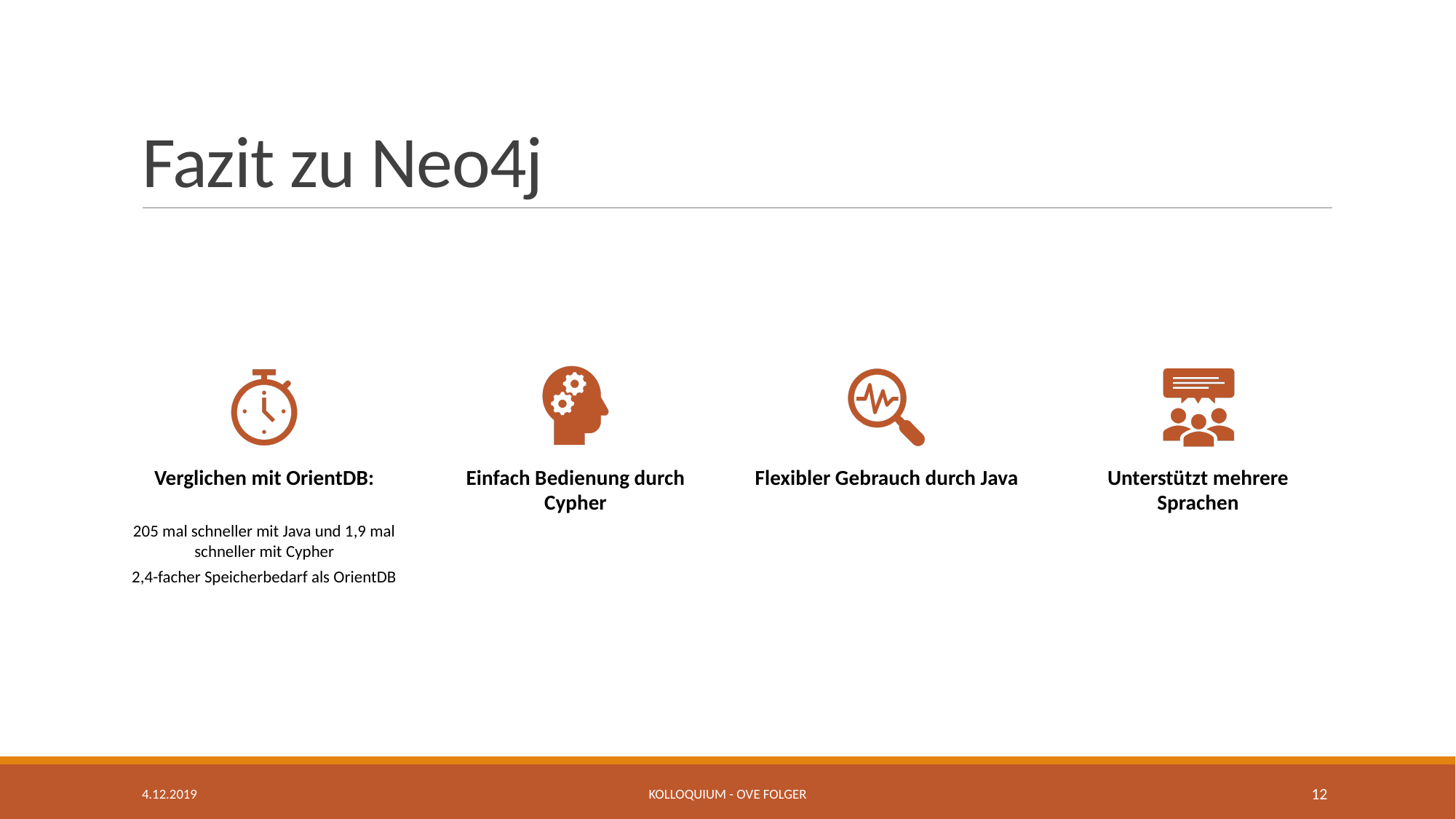

# Fazit zu Neo4j
Verglichen mit OrientDB:
205 mal schneller mit Java und 1,9 mal schneller mit Cypher
2,4-facher Speicherbedarf als OrientDB
Einfach Bedienung durch Cypher
Flexibler Gebrauch durch Java
Unterstützt mehrere Sprachen
4.12.2019
Kolloquium - Ove Folger
12